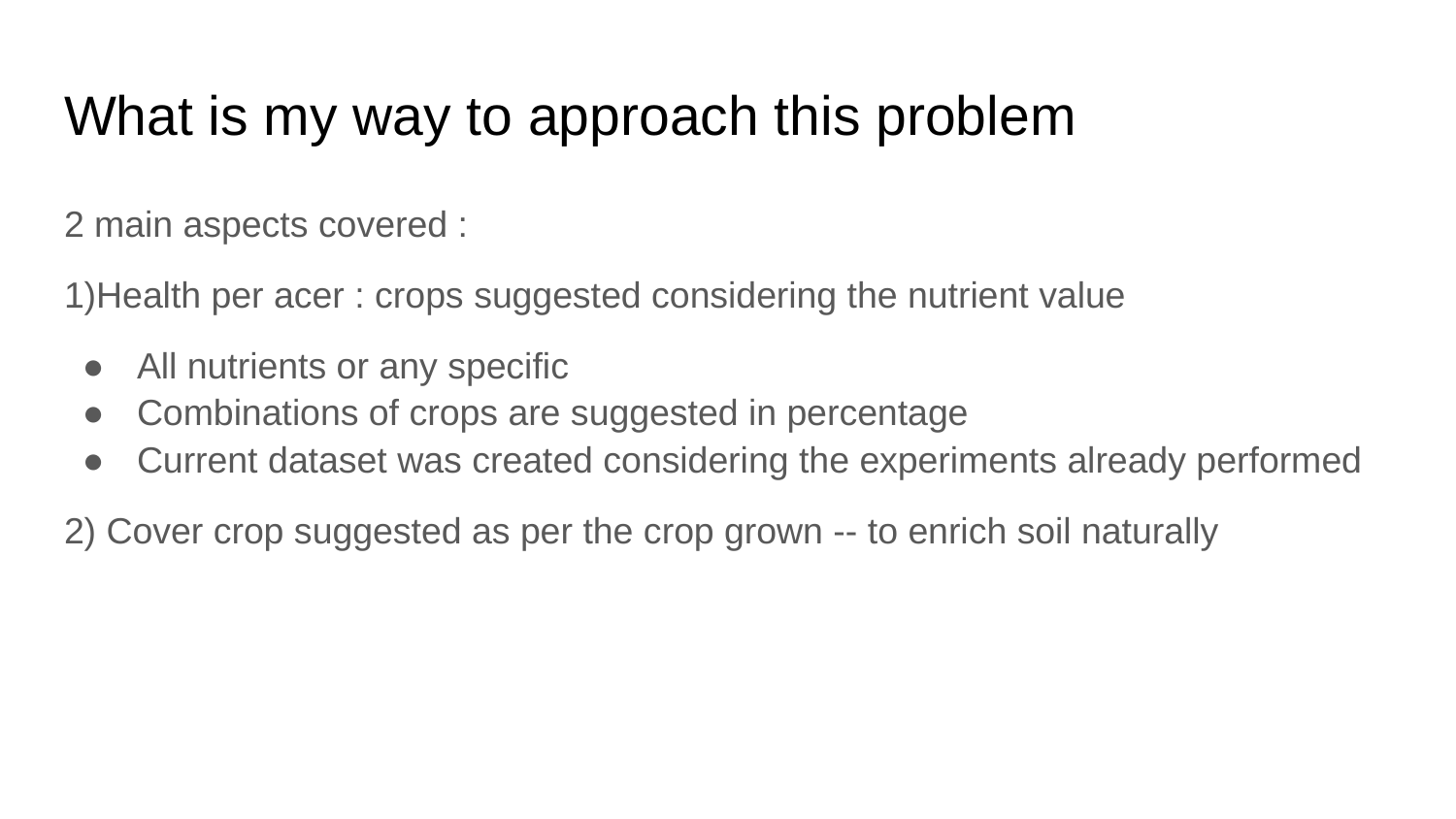

# What is my way to approach this problem
2 main aspects covered :
1)Health per acer : crops suggested considering the nutrient value
All nutrients or any specific
Combinations of crops are suggested in percentage
Current dataset was created considering the experiments already performed
2) Cover crop suggested as per the crop grown -- to enrich soil naturally